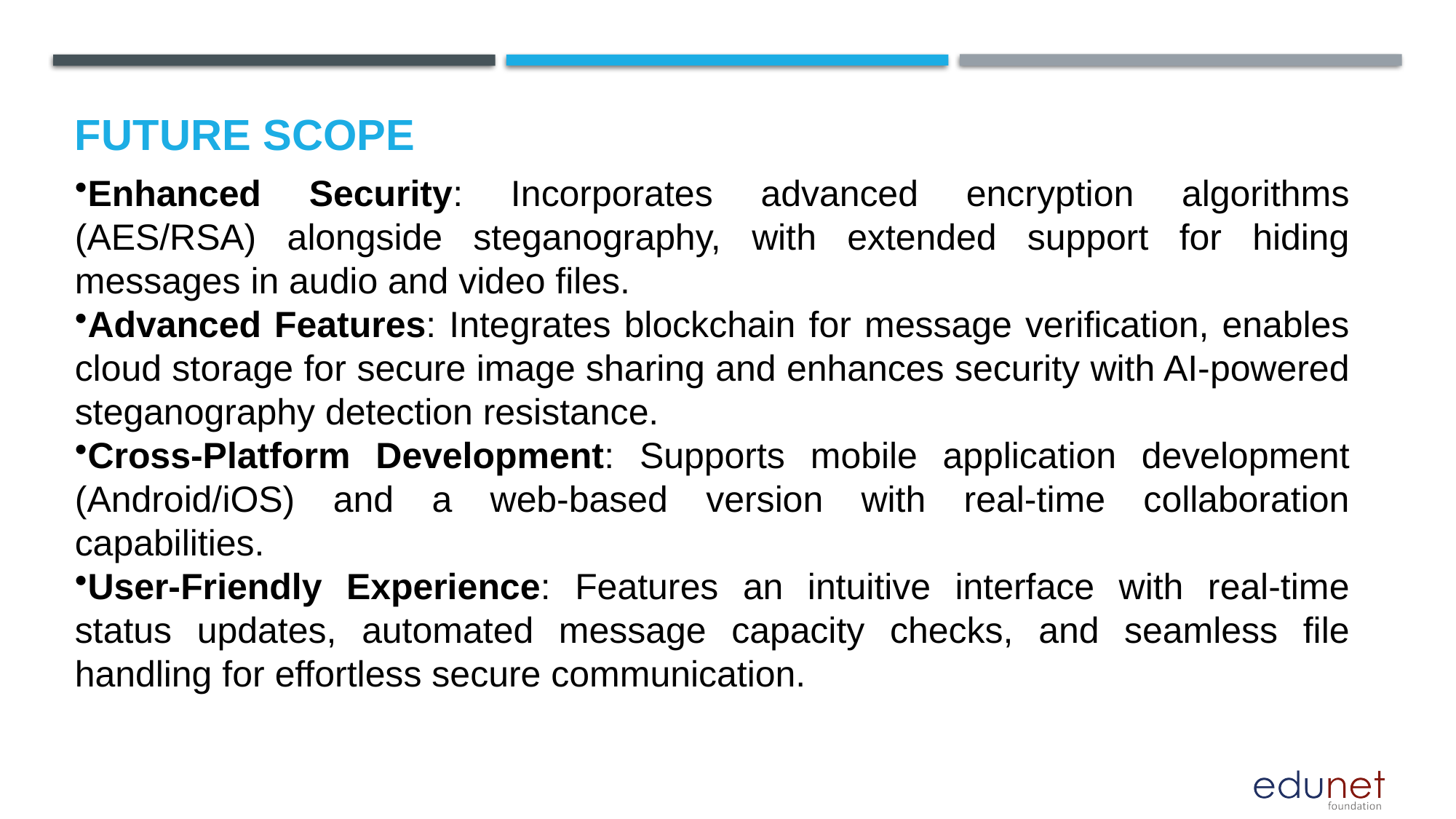

Future scope
Enhanced Security: Incorporates advanced encryption algorithms (AES/RSA) alongside steganography, with extended support for hiding messages in audio and video files.
Advanced Features: Integrates blockchain for message verification, enables cloud storage for secure image sharing and enhances security with AI-powered steganography detection resistance.
Cross-Platform Development: Supports mobile application development (Android/iOS) and a web-based version with real-time collaboration capabilities.
User-Friendly Experience: Features an intuitive interface with real-time status updates, automated message capacity checks, and seamless file handling for effortless secure communication.